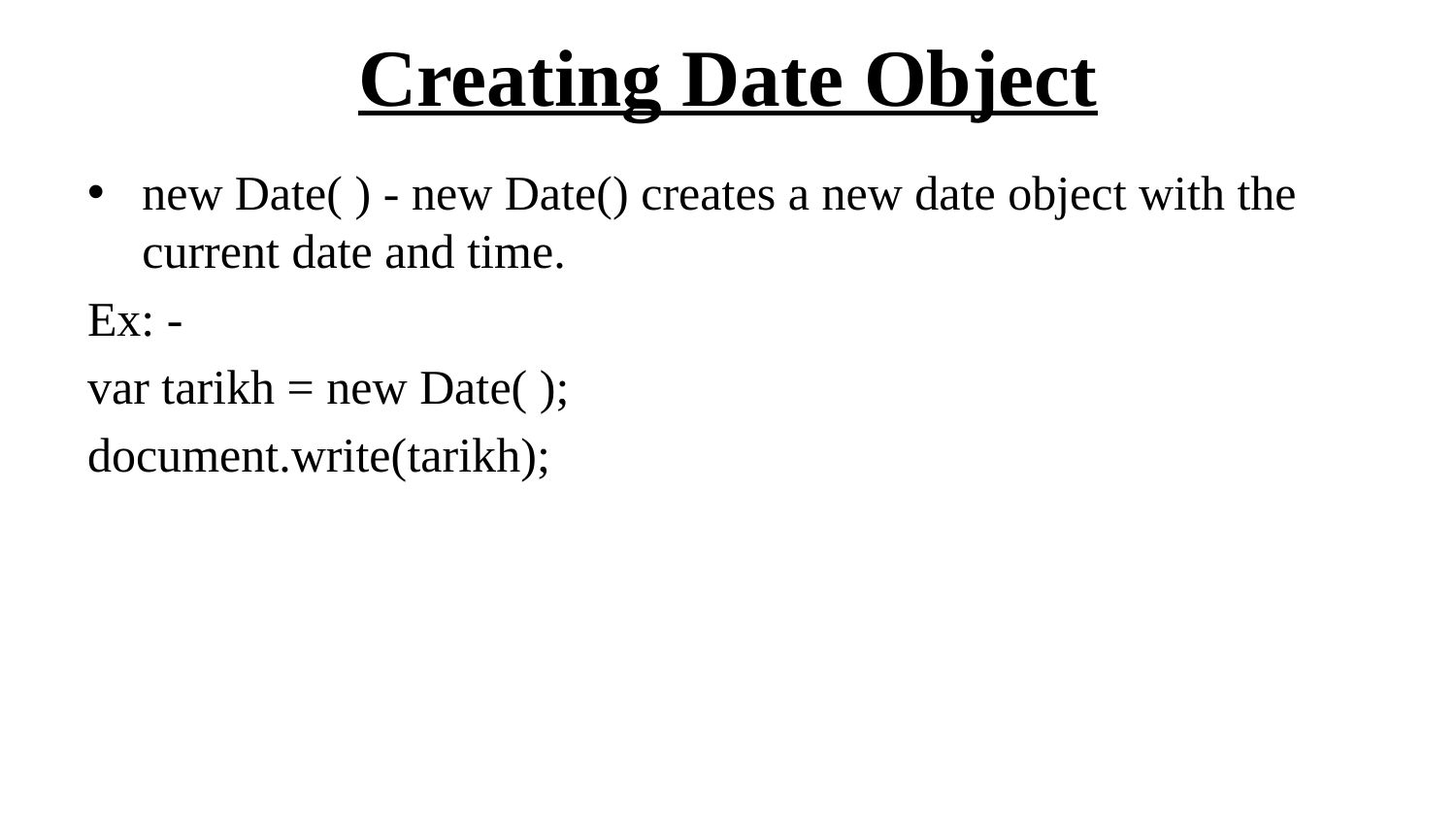

# Creating Date Object
new Date( ) - new Date() creates a new date object with the current date and time.
Ex: -
var tarikh = new Date( );
document.write(tarikh);